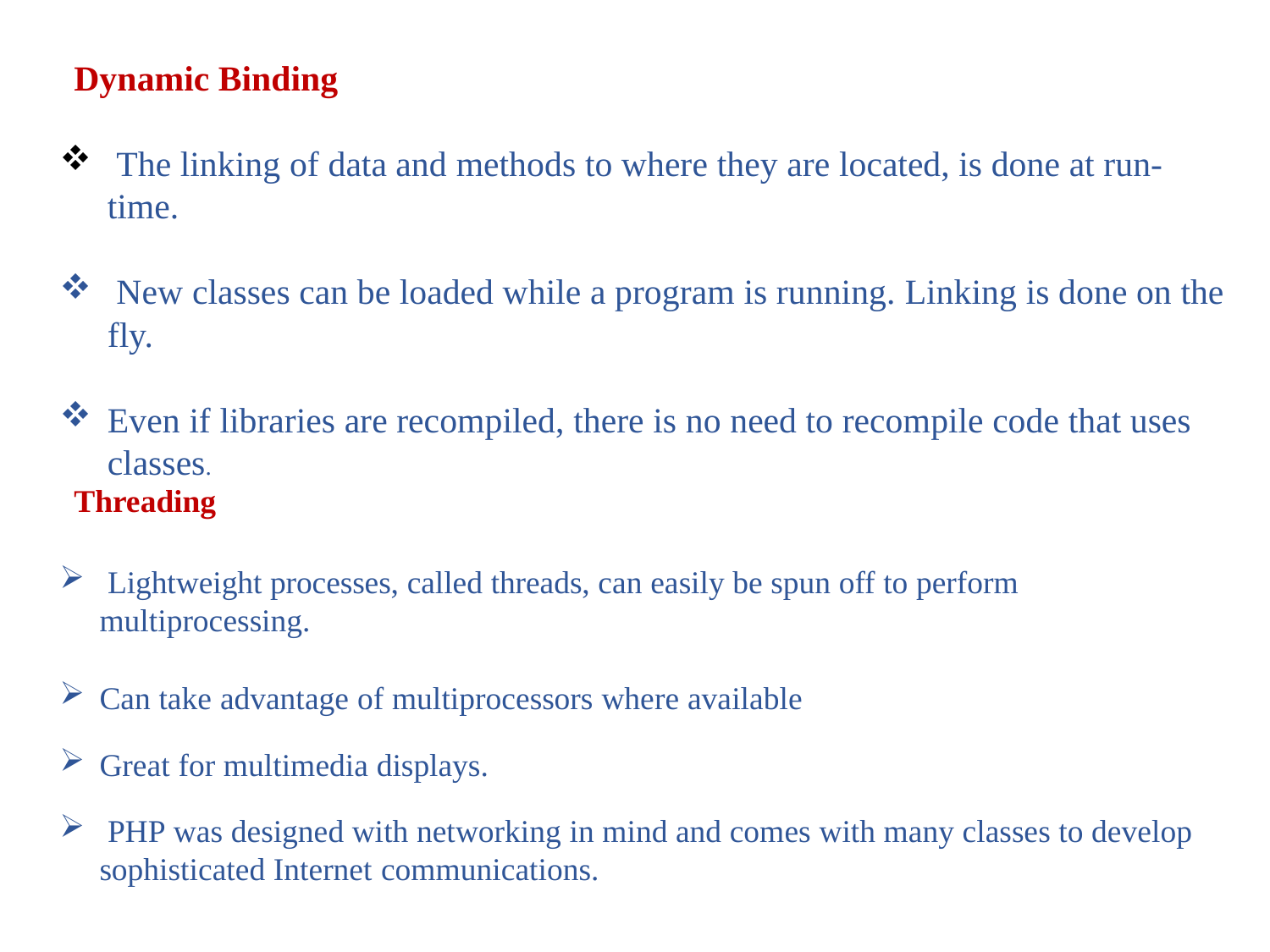

Dynamic Binding

 The linking of data and methods to where they are located, is done at run-time.

 New classes can be loaded while a program is running. Linking is done on the fly.

Even if libraries are recompiled, there is no need to recompile code that uses classes.
Threading

 Lightweight processes, called threads, can easily be spun off to perform multiprocessing.

Can take advantage of multiprocessors where available

Great for multimedia displays.

 PHP was designed with networking in mind and comes with many classes to develop sophisticated Internet communications.